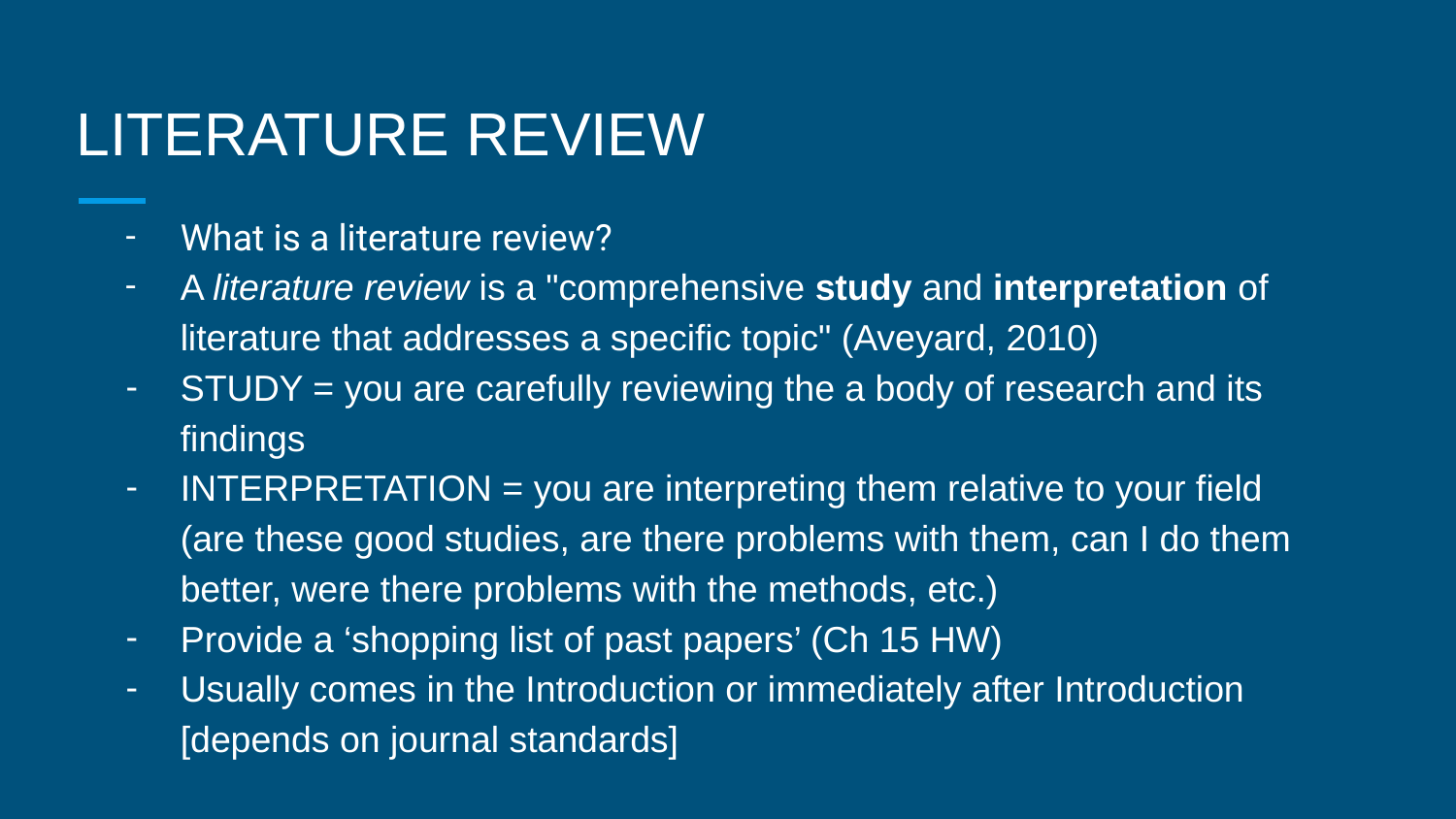

# LITERATURE REVIEW
What is a literature review?
A literature review is a "comprehensive study and interpretation of literature that addresses a specific topic" (Aveyard, 2010)
STUDY = you are carefully reviewing the a body of research and its findings
INTERPRETATION = you are interpreting them relative to your field (are these good studies, are there problems with them, can I do them better, were there problems with the methods, etc.)
Provide a ‘shopping list of past papers’ (Ch 15 HW)
Usually comes in the Introduction or immediately after Introduction [depends on journal standards]